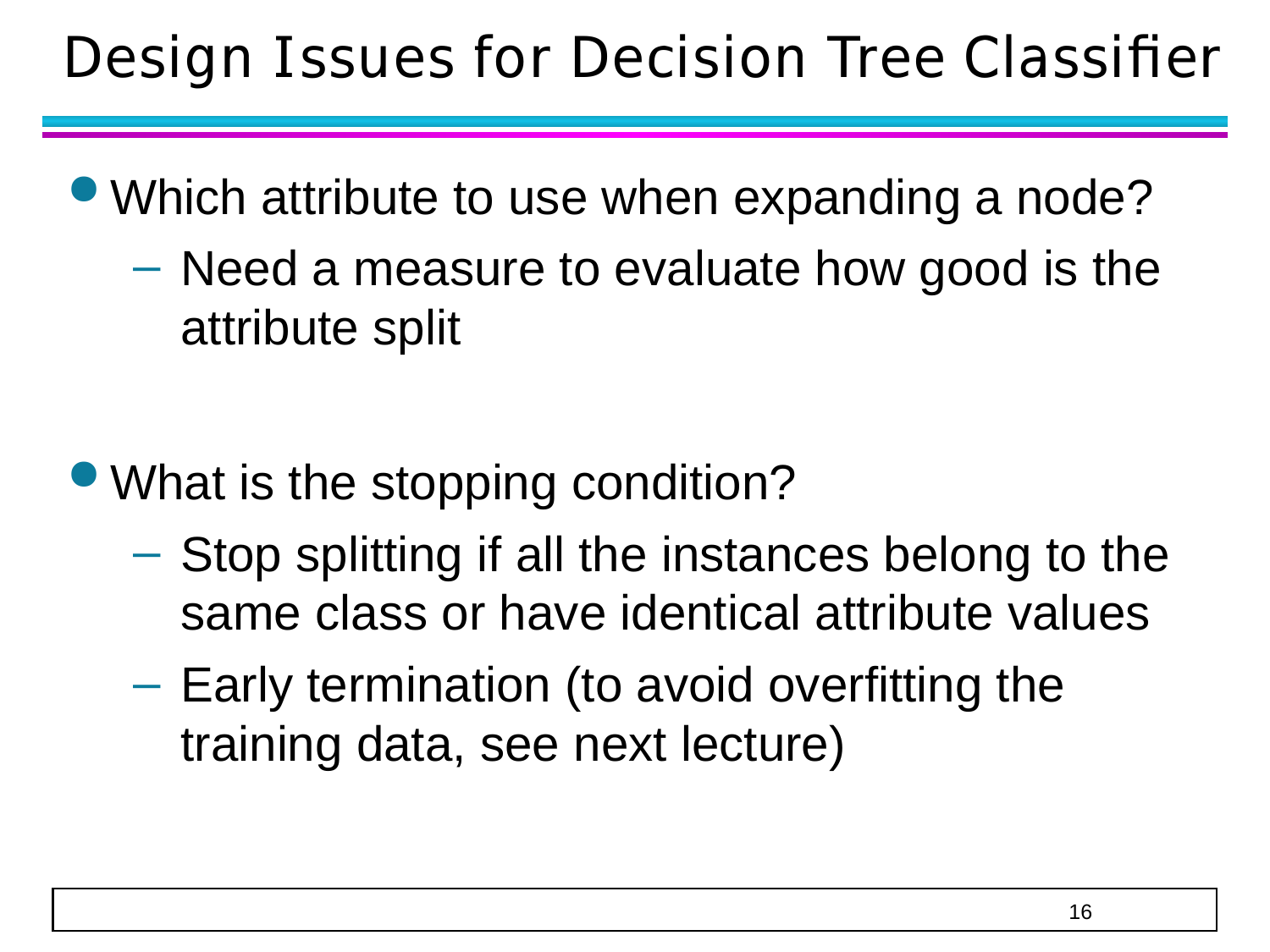

# Design Issues for Decision Tree Classifier
Which attribute to use when expanding a node?
Need a measure to evaluate how good is the attribute split

What is the stopping condition?
Stop splitting if all the instances belong to the same class or have identical attribute values
Early termination (to avoid overfitting the training data, see next lecture)